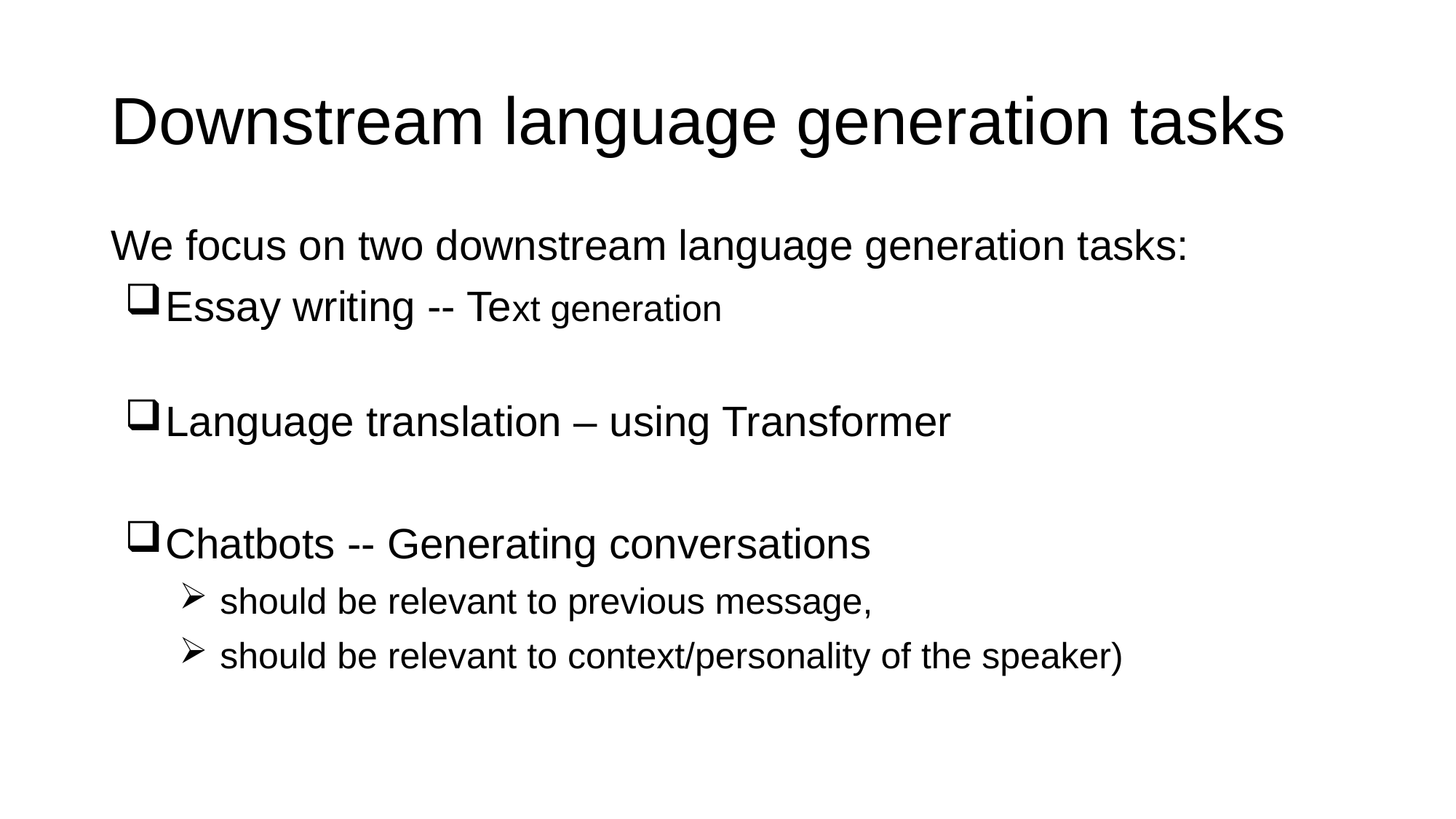

# Downstream language generation tasks
We focus on two downstream language generation tasks:
Essay writing -- Text generation

Language translation – using Transformer

Chatbots -- Generating conversations
should be relevant to previous message,
should be relevant to context/personality of the speaker)